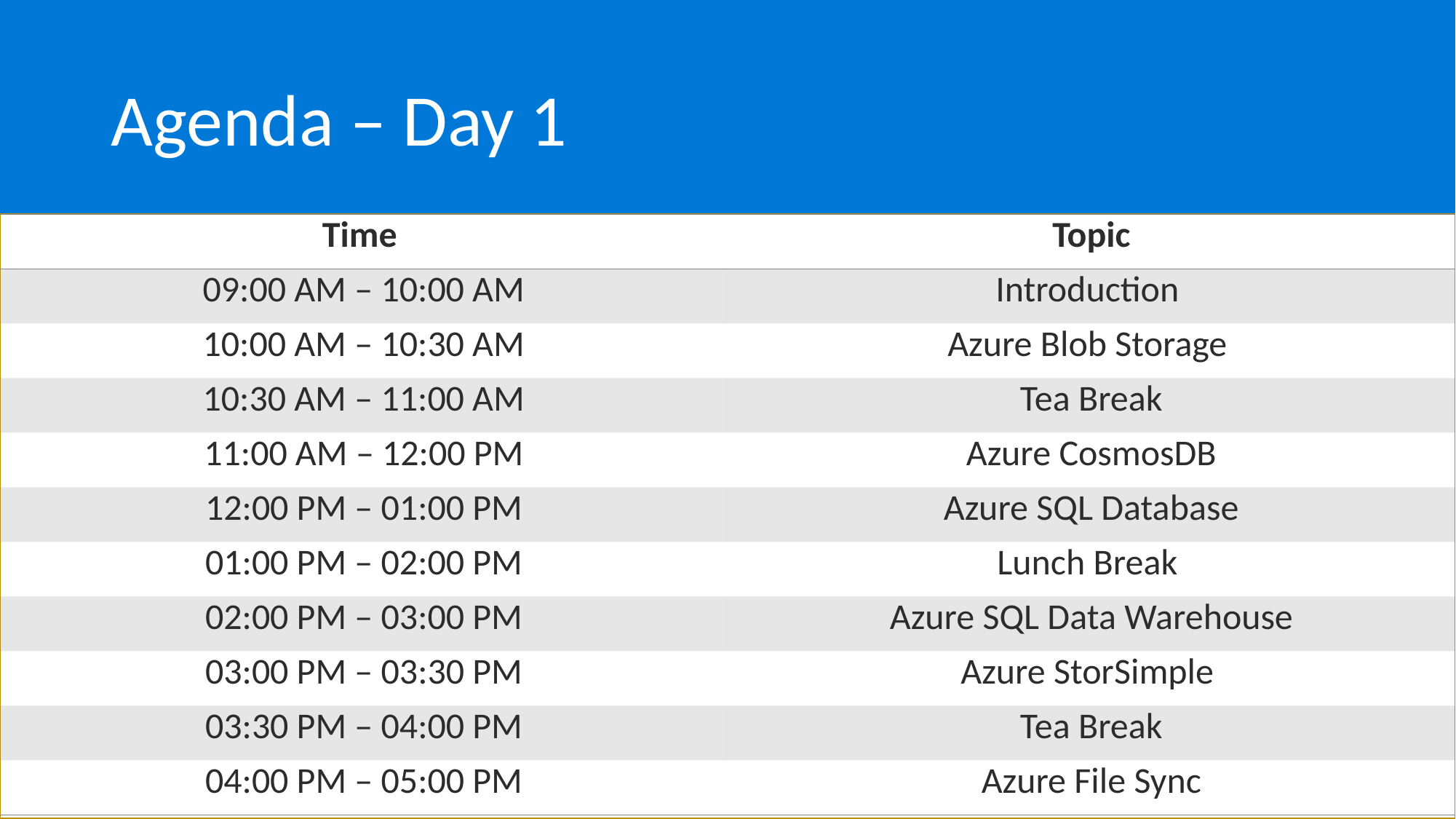

# Agenda – Day 1

| Time | Topic |
| --- | --- |
| 09:00 AM – 10:00 AM | Introduction |
| 10:00 AM – 10:30 AM | Azure Blob Storage |
| 10:30 AM – 11:00 AM | Tea Break |
| 11:00 AM – 12:00 PM | Azure CosmosDB |
| 12:00 PM – 01:00 PM | Azure SQL Database |
| 01:00 PM – 02:00 PM | Lunch Break |
| 02:00 PM – 03:00 PM | Azure SQL Data Warehouse |
| 03:00 PM – 03:30 PM | Azure StorSimple |
| 03:30 PM – 04:00 PM | Tea Break |
| 04:00 PM – 05:00 PM | Azure File Sync |